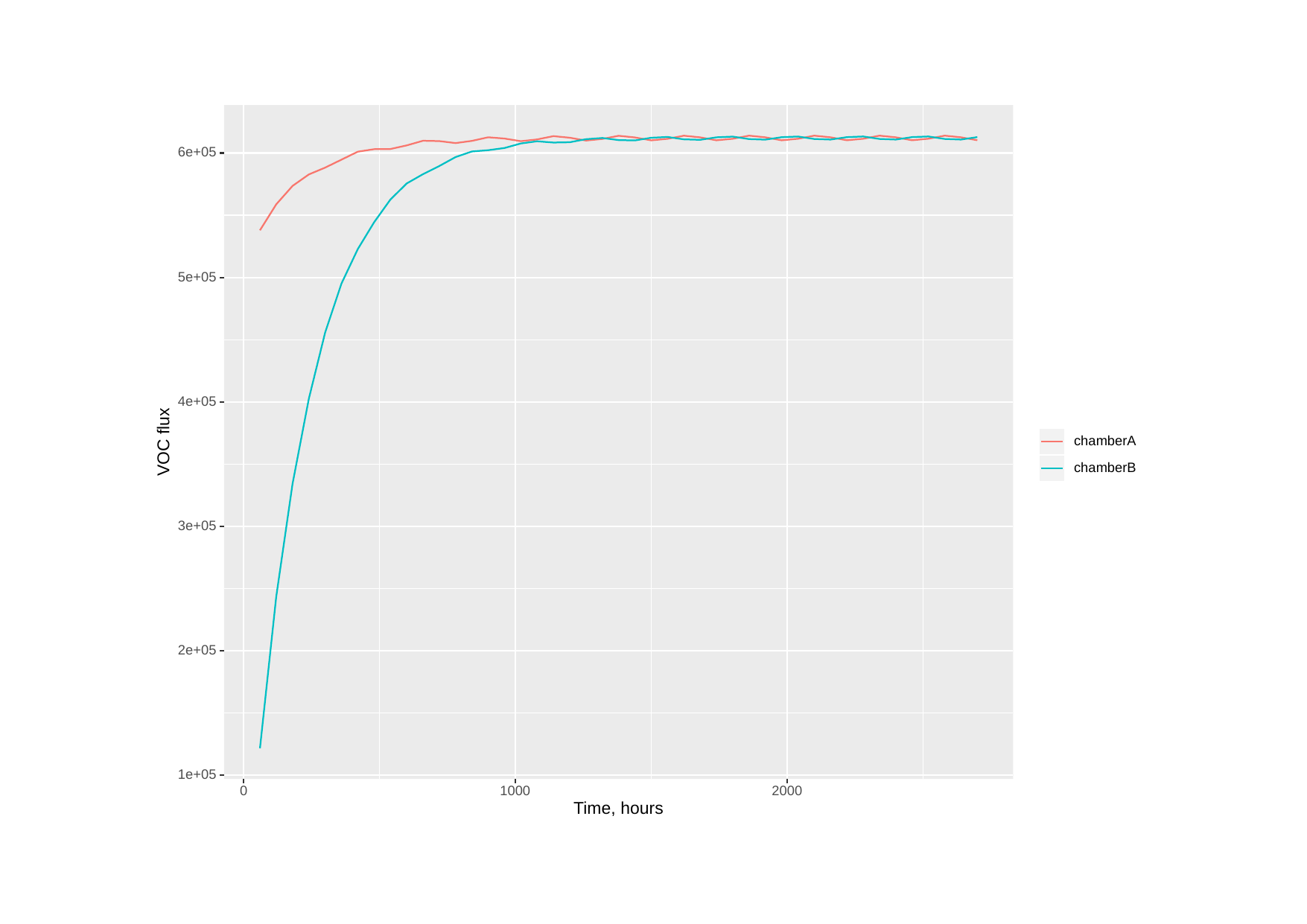

6e+05

5e+05

4e+05

chamberA

chamberB

3e+05

2e+05

1e+05

0
1000
2000
Time, hours
VOC flux